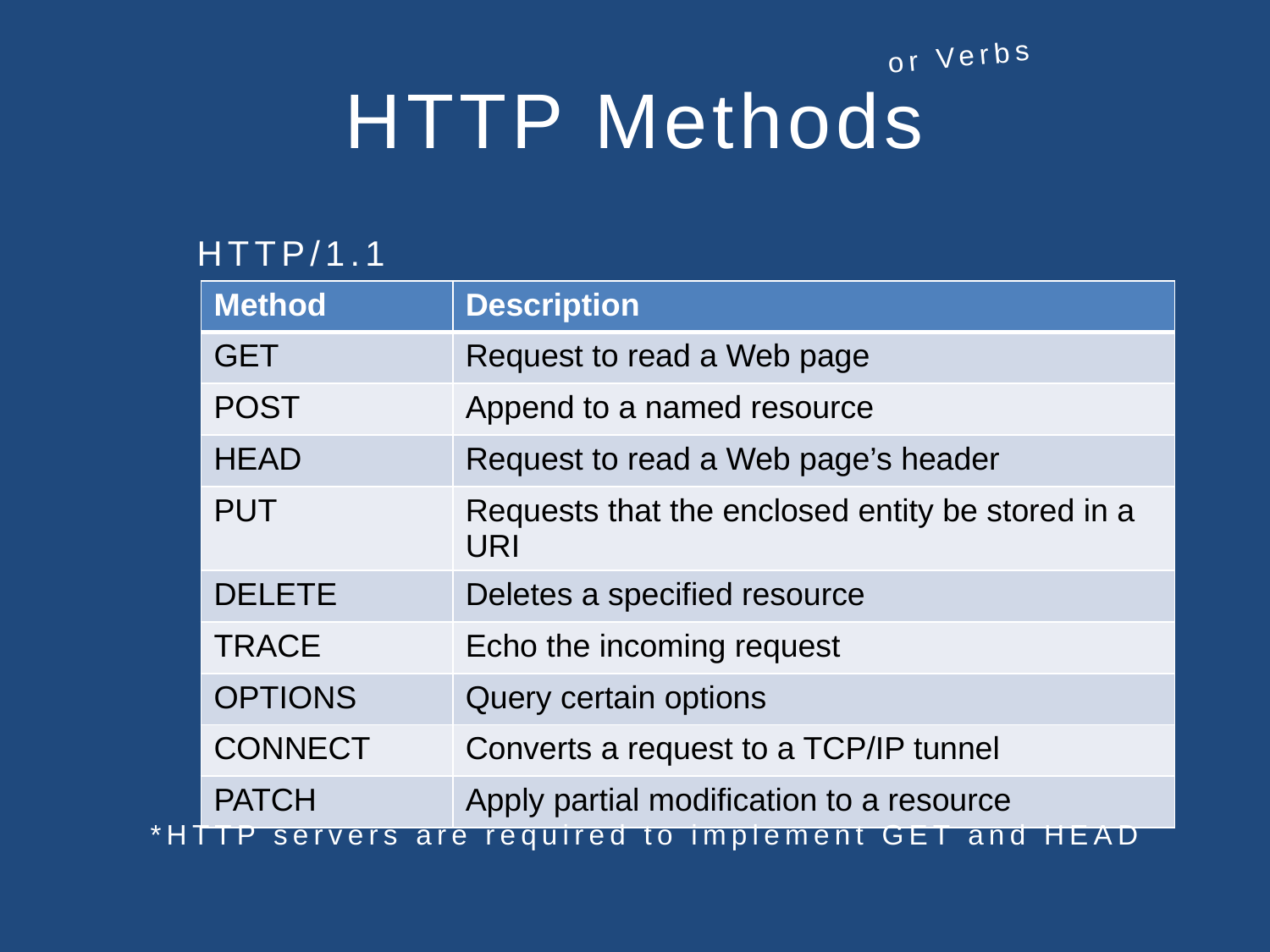

or Verbs
# HTTP Methods
HTTP/1.1
| Method | Description |
| --- | --- |
| GET | Request to read a Web page |
| POST | Append to a named resource |
| HEAD | Request to read a Web page’s header |
| PUT | Requests that the enclosed entity be stored in a URI |
| DELETE | Deletes a specified resource |
| TRACE | Echo the incoming request |
| OPTIONS | Query certain options |
| CONNECT | Converts a request to a TCP/IP tunnel |
| PATCH | Apply partial modification to a resource |
*HTTP servers are required to implement GET and HEAD